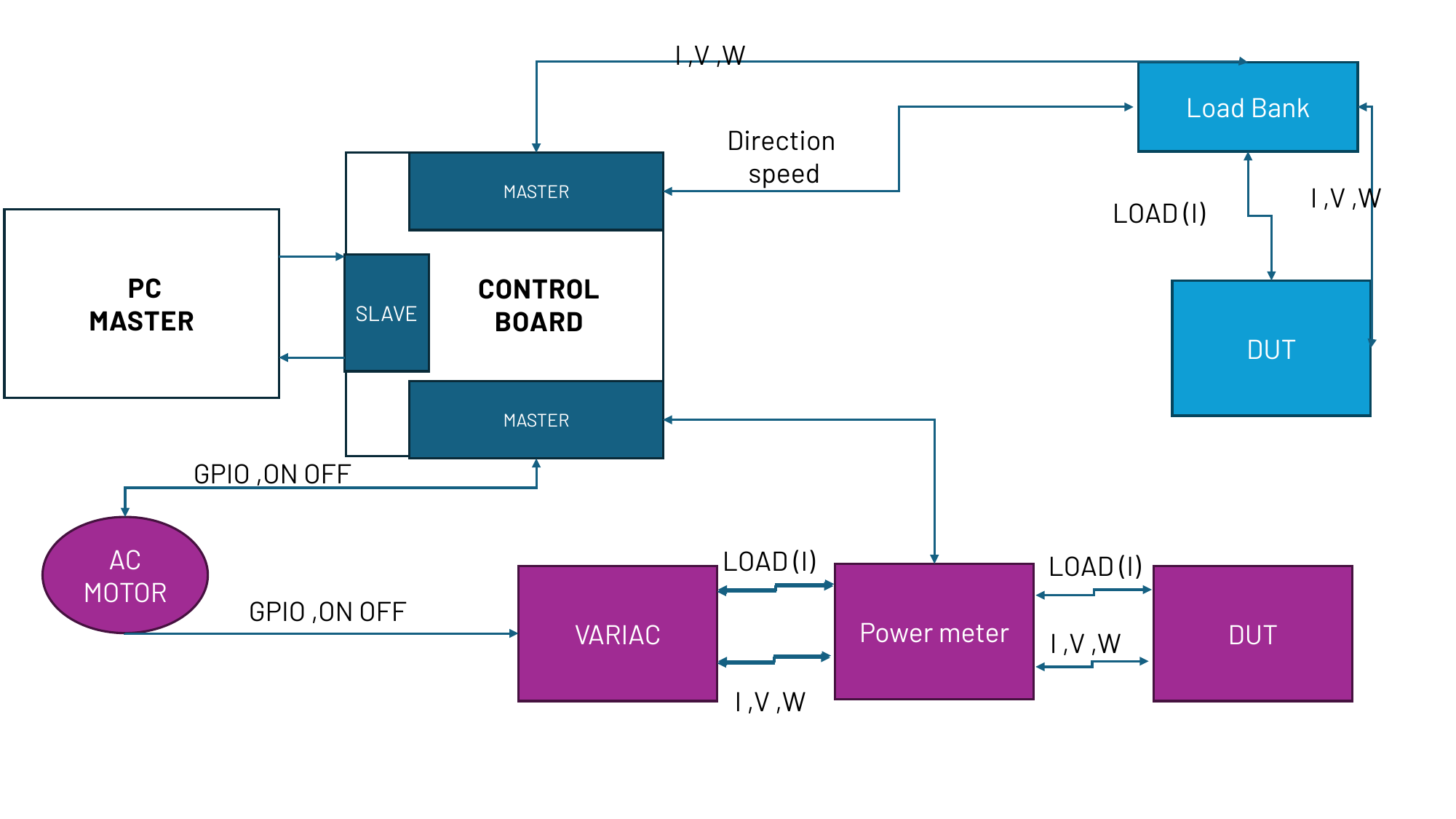

I ,V ,W
Load Bank
Direction
speed
           CONTROL
           BOARD
MASTER
I ,V ,W
LOAD (I)
 PC
MASTER
SLAVE
DUT
MASTER
GPIO ,ON OFF
AC MOTOR
LOAD (I)
LOAD (I)
Power meter
VARIAC
DUT
GPIO ,ON OFF
I ,V ,W
I ,V ,W